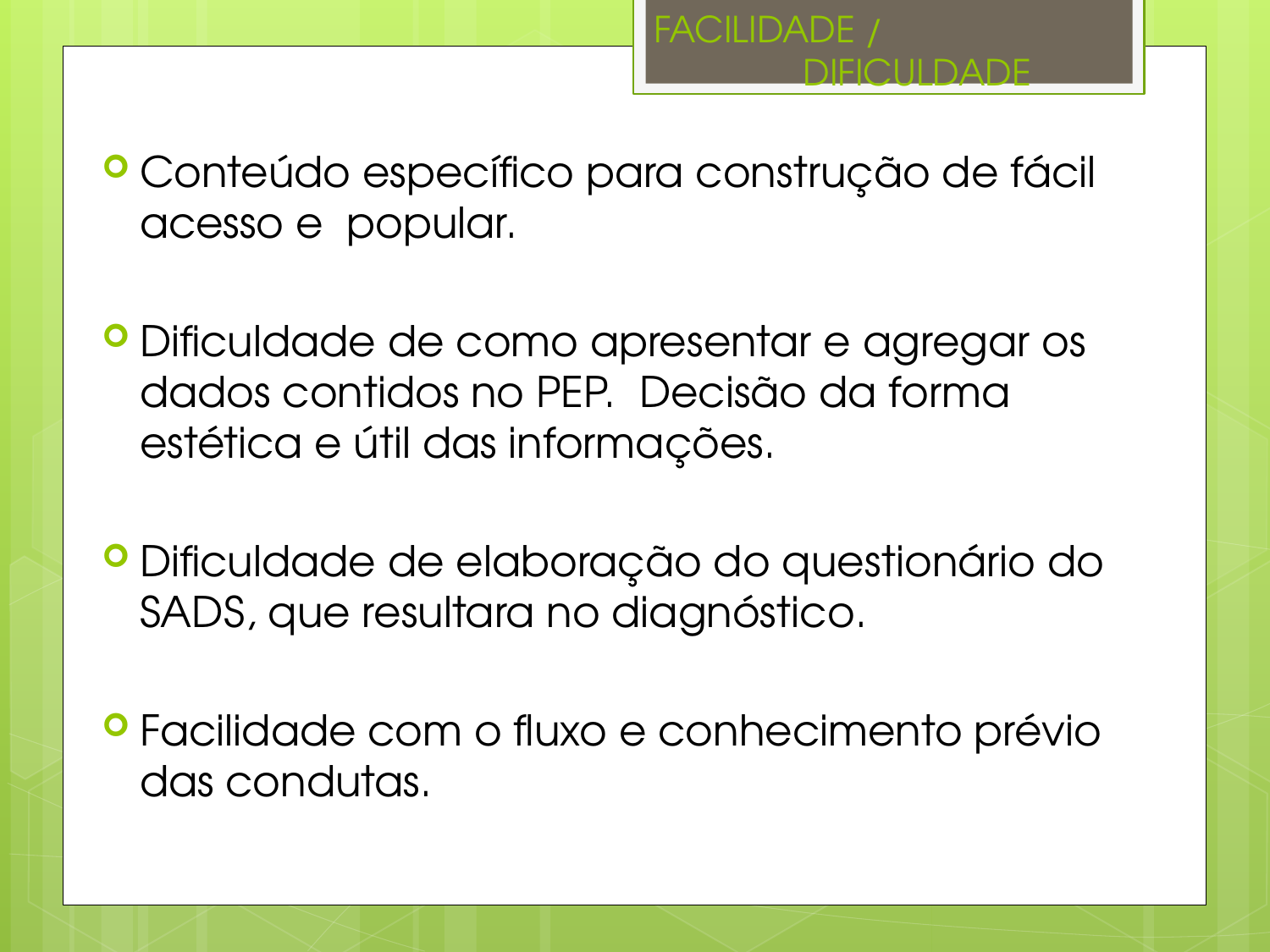

# FACILIDADE / DIFICULDADE
Conteúdo específico para construção de fácil acesso e  popular.

Dificuldade de como apresentar e agregar os dados contidos no PEP.  Decisão da forma estética e útil das informações.

Dificuldade de elaboração do questionário do SADS, que resultara no diagnóstico.

Facilidade com o fluxo e conhecimento prévio das condutas.